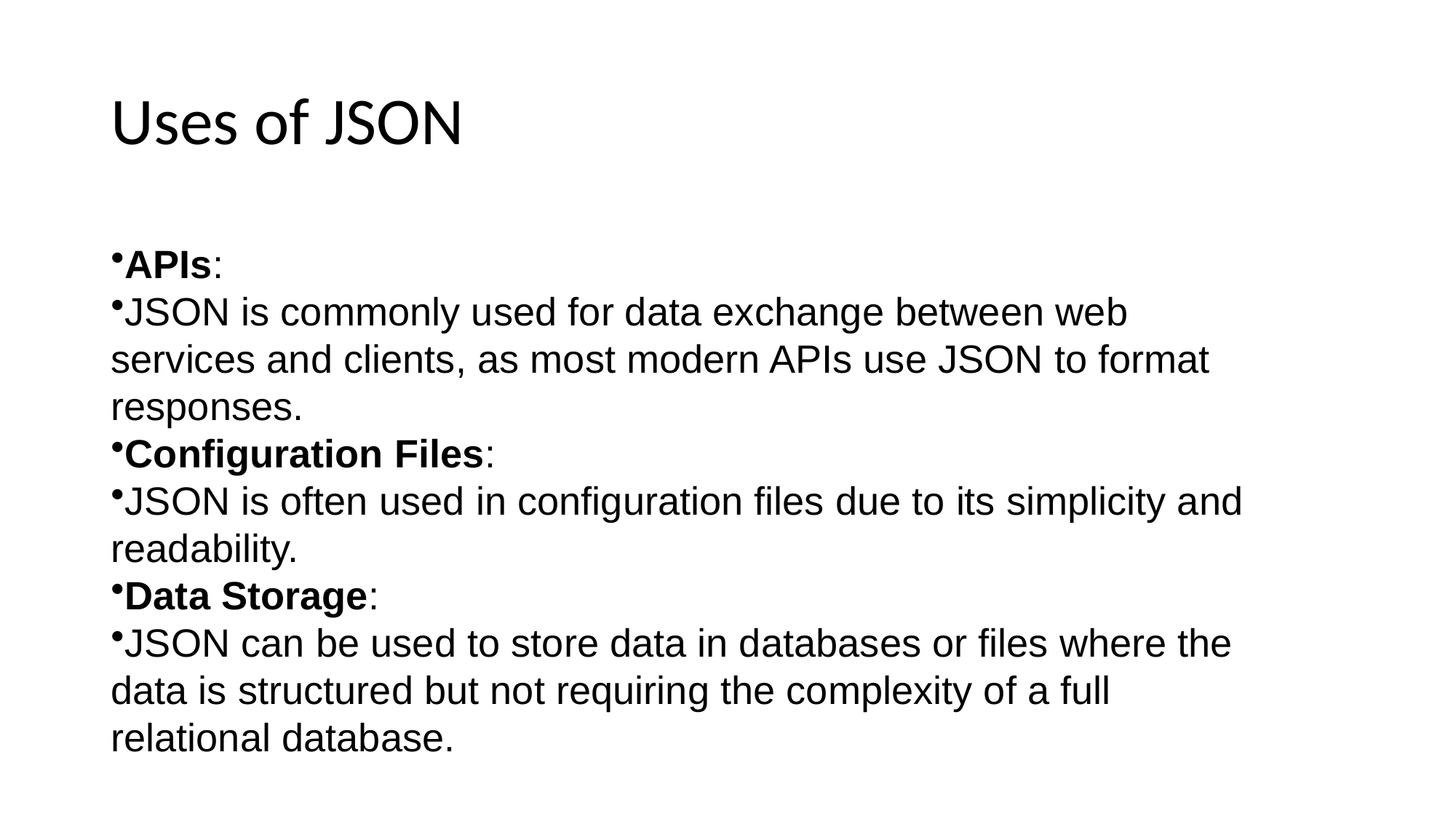

# Uses of JSON
APIs:
JSON is commonly used for data exchange between web services and clients, as most modern APIs use JSON to format responses.
Configuration Files:
JSON is often used in configuration files due to its simplicity and readability.
Data Storage:
JSON can be used to store data in databases or files where the data is structured but not requiring the complexity of a full relational database.